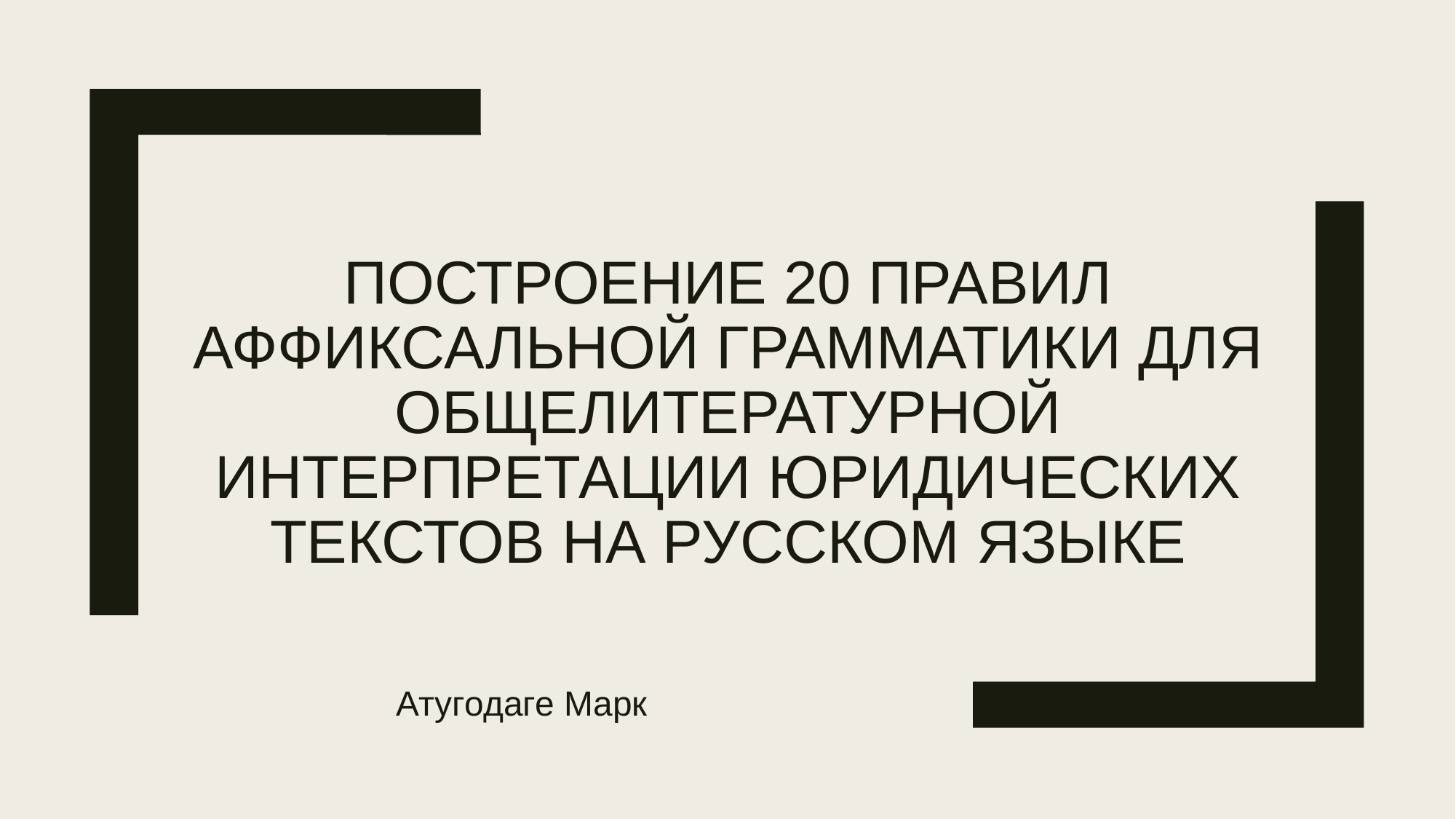

# Построение 20 правил аффиксальной грамматики для общелитературной интерпретации юридических текстов на русском языке
Атугодаге Марк